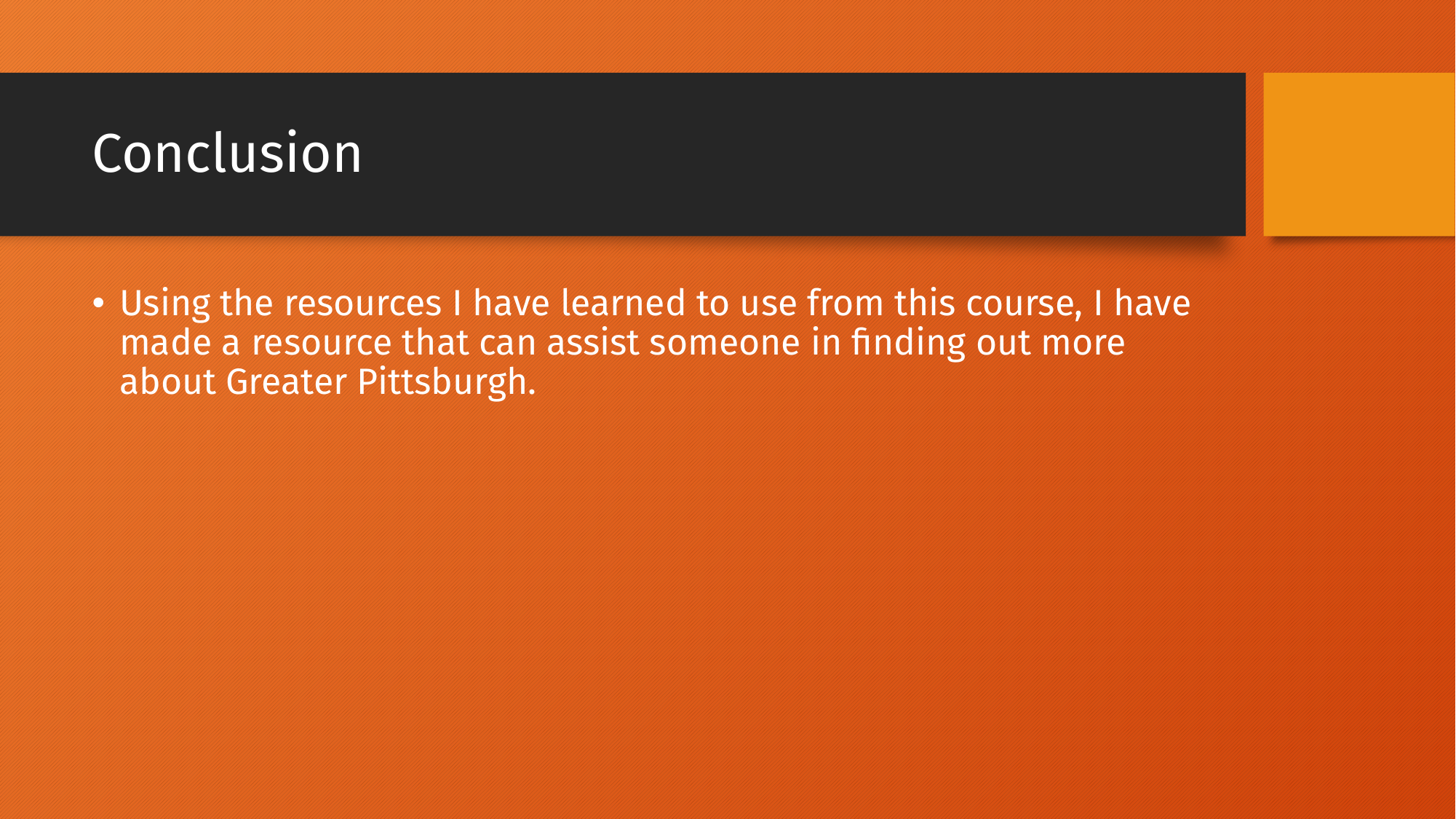

# Conclusion
Using the resources I have learned to use from this course, I have made a resource that can assist someone in finding out more about Greater Pittsburgh.